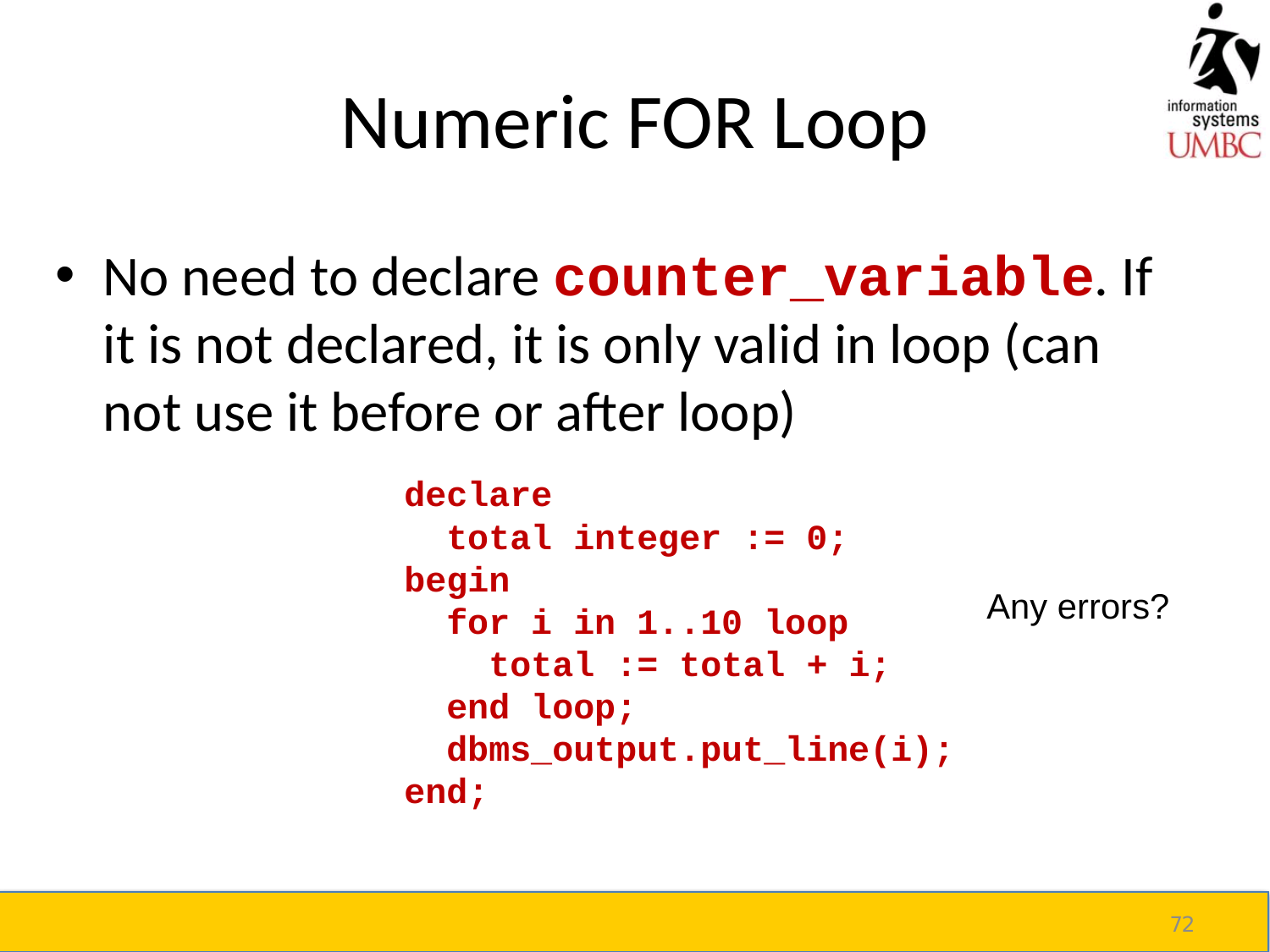

# Numeric FOR Loop
No need to declare counter_variable. If it is not declared, it is only valid in loop (can not use it before or after loop)
declare
  total integer := 0;
begin
  for i in 1..10 loop
    total := total + i;
  end loop;
  dbms_output.put_line(i);
end;

Any errors?
72